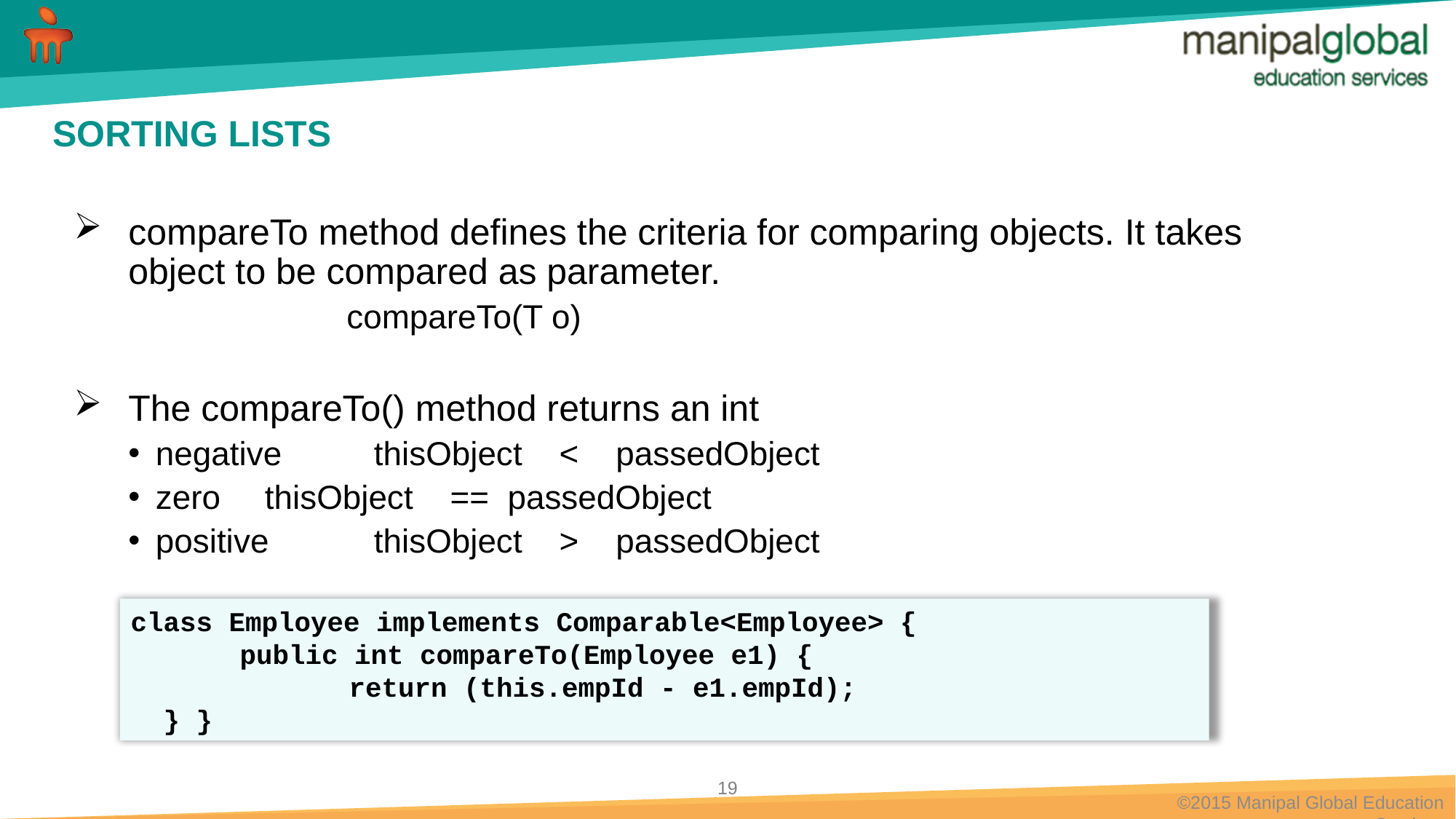

# SORTING LISTS
compareTo method defines the criteria for comparing objects. It takes object to be compared as parameter.
		compareTo(T o)

The compareTo() method returns an int
negative 	thisObject    <    passedObject
zero 	thisObject    ==  passedObject
positive 	thisObject    >    passedObject

class Employee implements Comparable<Employee> {
	public int compareTo(Employee e1) {
		return (this.empId - e1.empId);
  } }